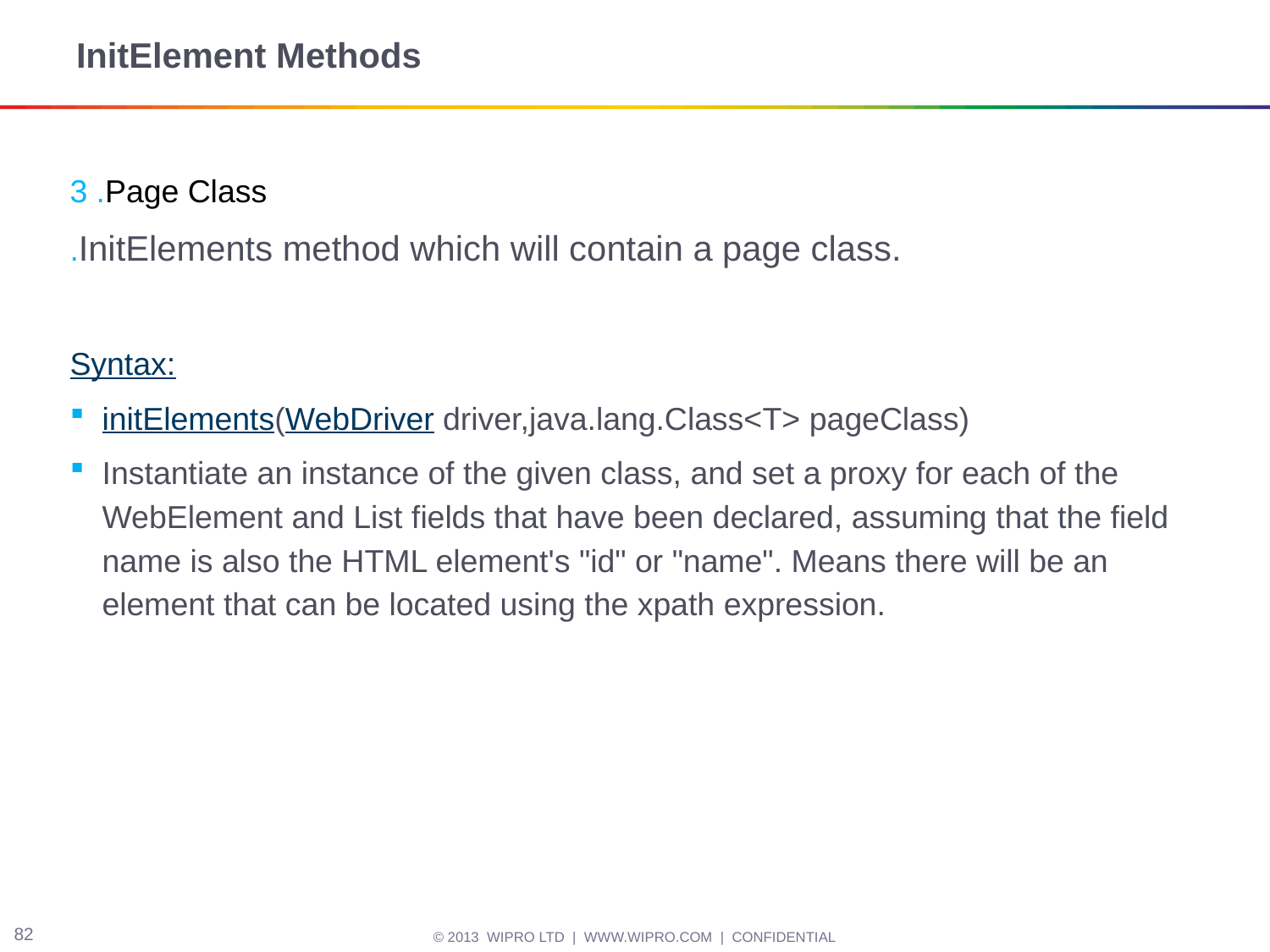

# InitElement Methods
3 .Page Class
.InitElements method which will contain a page class.

Syntax:
initElements(WebDriver driver,java.lang.Class<T> pageClass)
Instantiate an instance of the given class, and set a proxy for each of the WebElement and List fields that have been declared, assuming that the field name is also the HTML element's "id" or "name". Means there will be an element that can be located using the xpath expression.